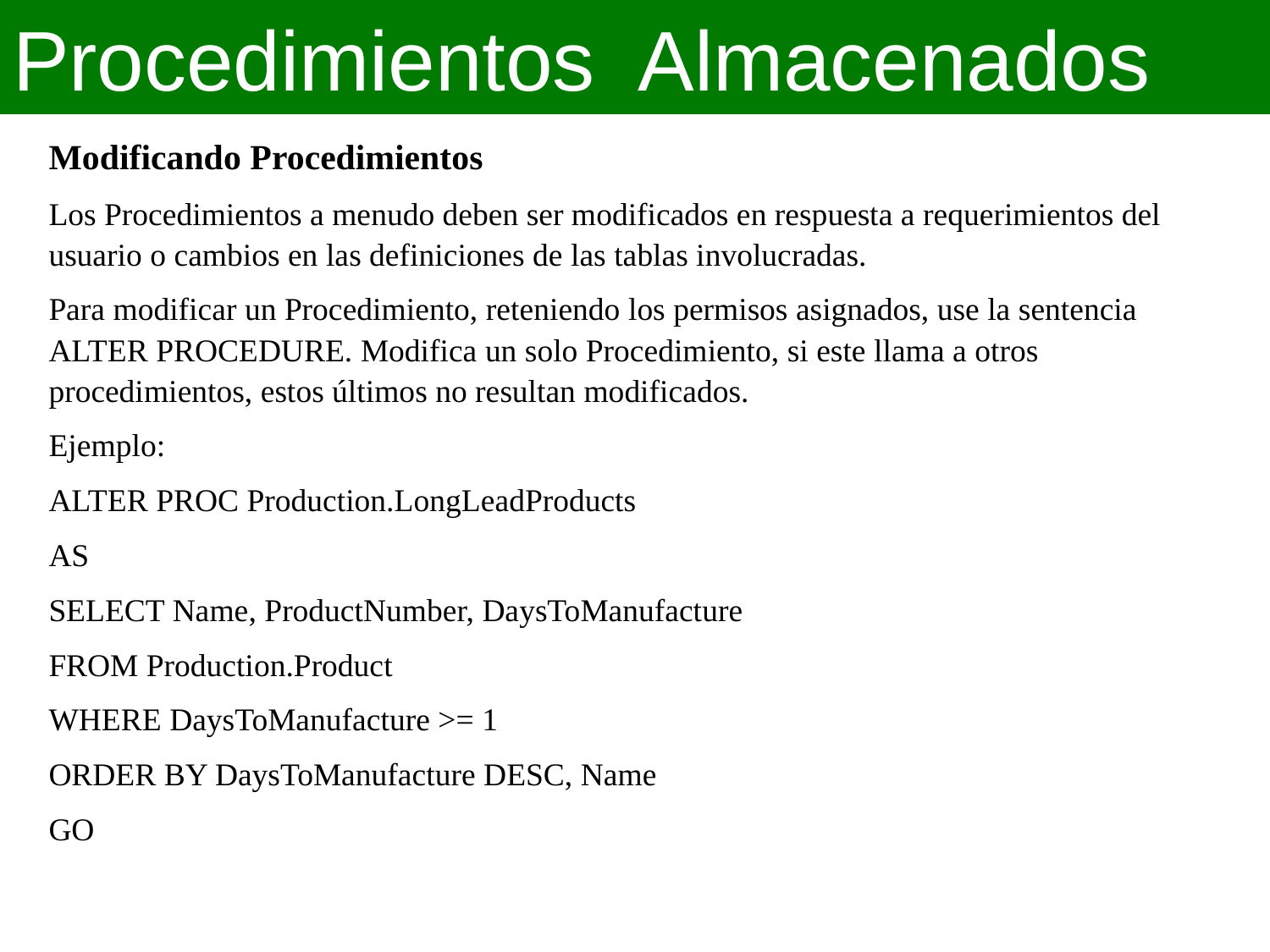

# Procedimientos  Almacenados
Modificando Procedimientos
Los Procedimientos a menudo deben ser modificados en respuesta a requerimientos del usuario o cambios en las definiciones de las tablas involucradas.
Para modificar un Procedimiento, reteniendo los permisos asignados, use la sentencia ALTER PROCEDURE. Modifica un solo Procedimiento, si este llama a otros procedimientos, estos últimos no resultan modificados.
Ejemplo:
ALTER PROC Production.LongLeadProducts
AS
SELECT Name, ProductNumber, DaysToManufacture
FROM Production.Product
WHERE DaysToManufacture >= 1
ORDER BY DaysToManufacture DESC, Name
GO